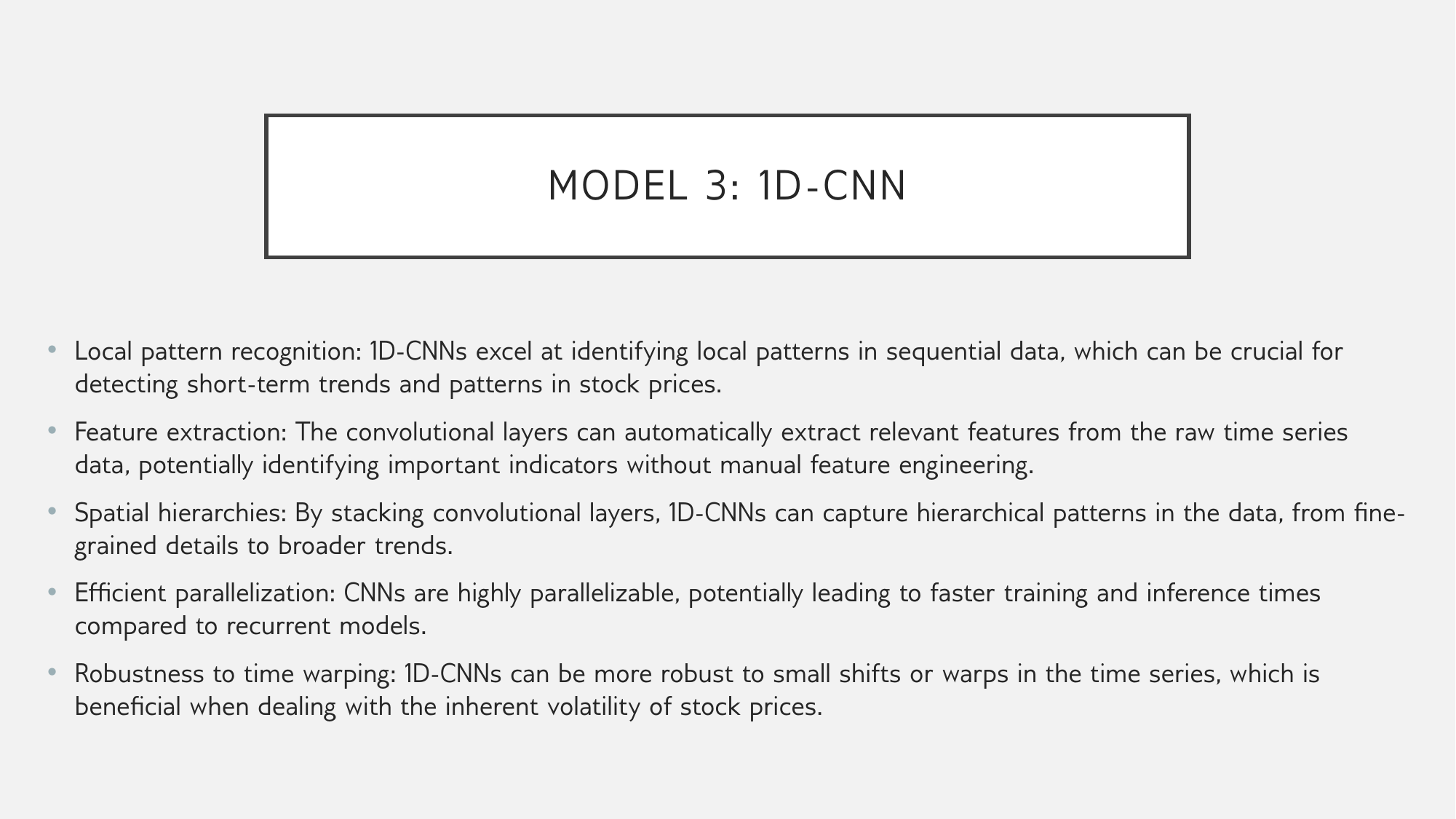

# Model 3: 1D-CNN
Local pattern recognition: 1D-CNNs excel at identifying local patterns in sequential data, which can be crucial for detecting short-term trends and patterns in stock prices.
Feature extraction: The convolutional layers can automatically extract relevant features from the raw time series data, potentially identifying important indicators without manual feature engineering.
Spatial hierarchies: By stacking convolutional layers, 1D-CNNs can capture hierarchical patterns in the data, from fine-grained details to broader trends.
Efficient parallelization: CNNs are highly parallelizable, potentially leading to faster training and inference times compared to recurrent models.
Robustness to time warping: 1D-CNNs can be more robust to small shifts or warps in the time series, which is beneficial when dealing with the inherent volatility of stock prices.